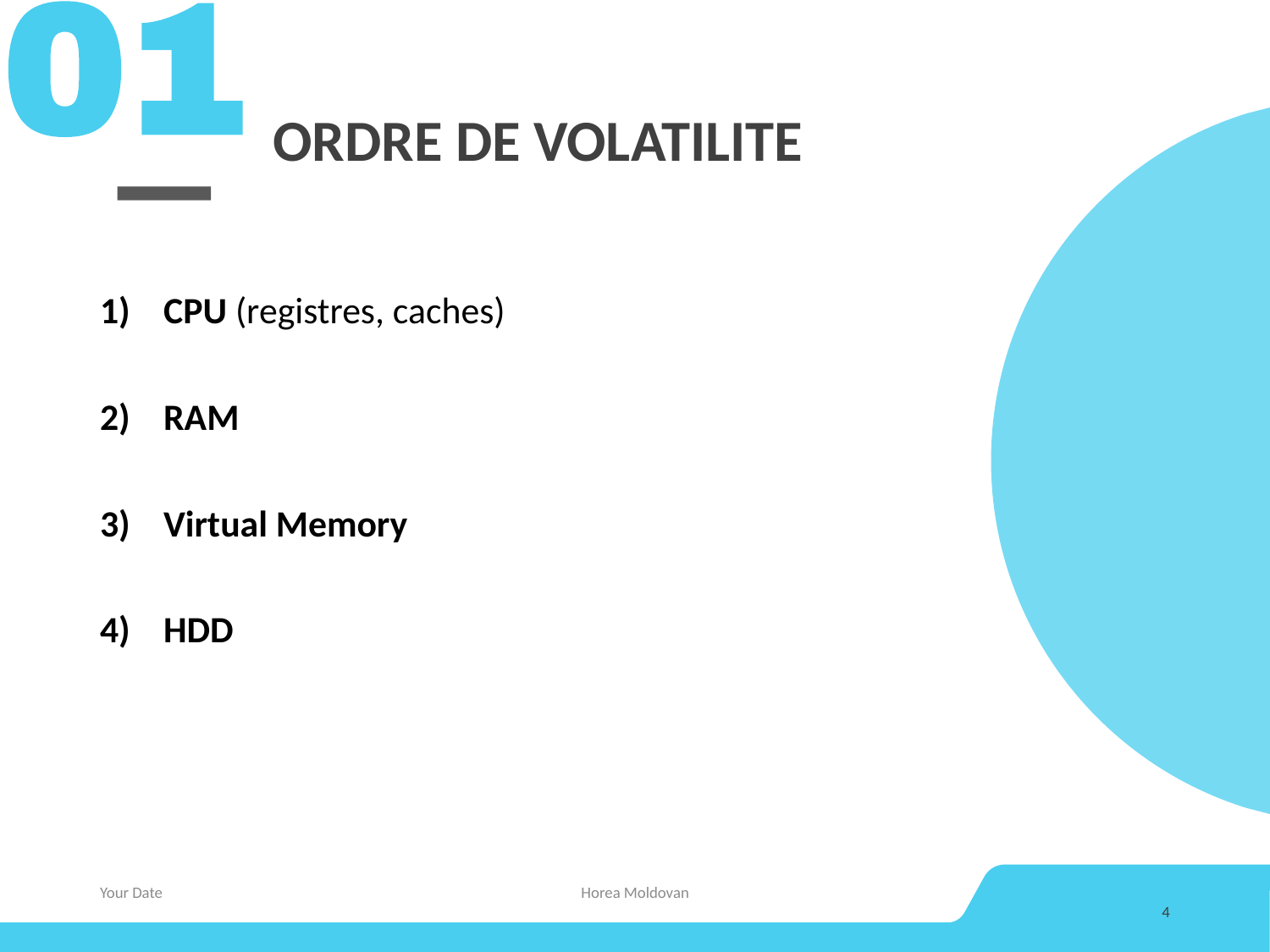

01
# ORDRE DE VOLATILITE

CPU (registres, caches)

RAM

Virtual Memory

HDD
Your Date
Horea Moldovan
4